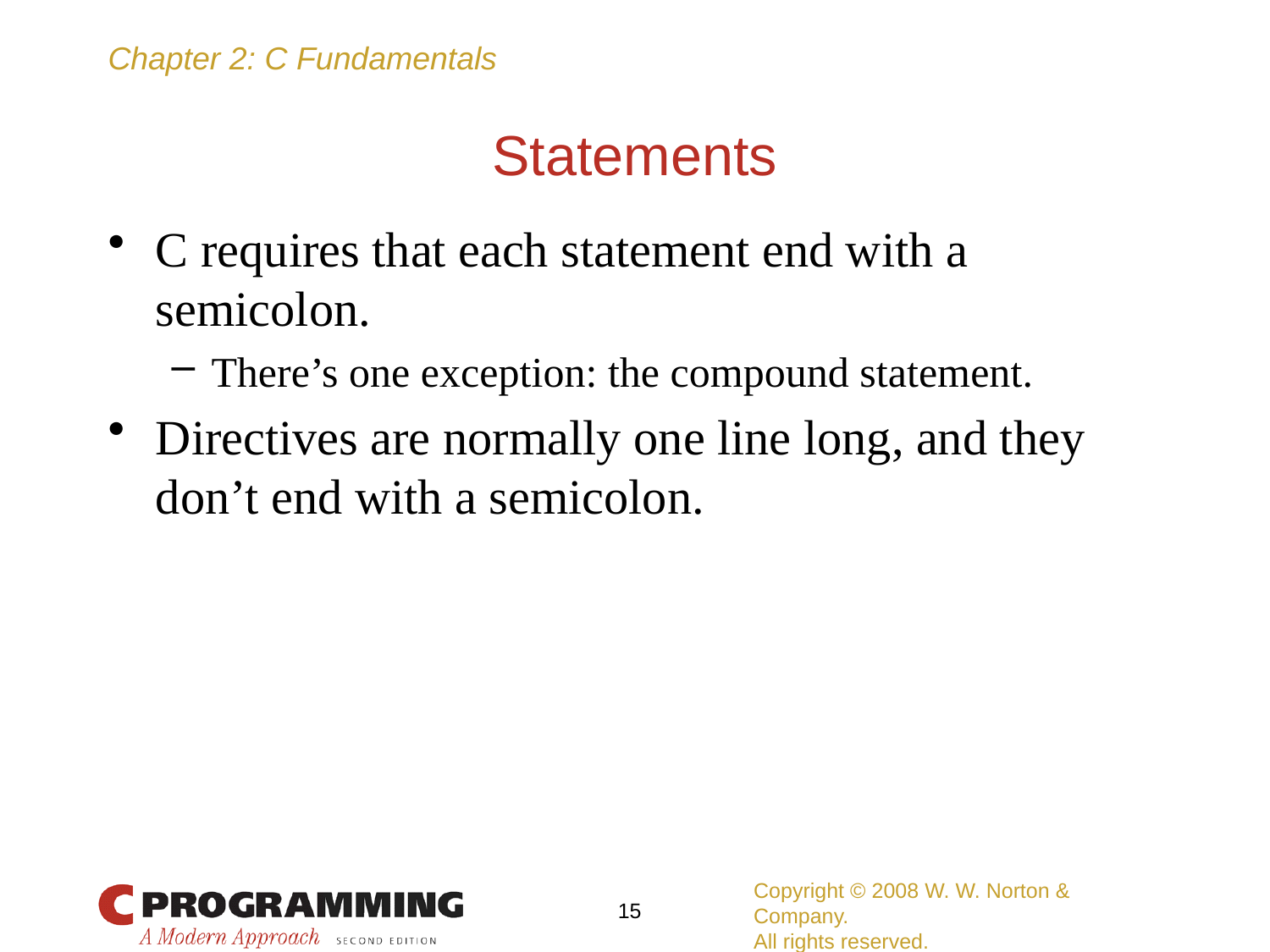

# Statements
C requires that each statement end with a semicolon.
There’s one exception: the compound statement.
Directives are normally one line long, and they don’t end with a semicolon.

Copyright © 2008 W. W. Norton & Company.
All rights reserved.
15